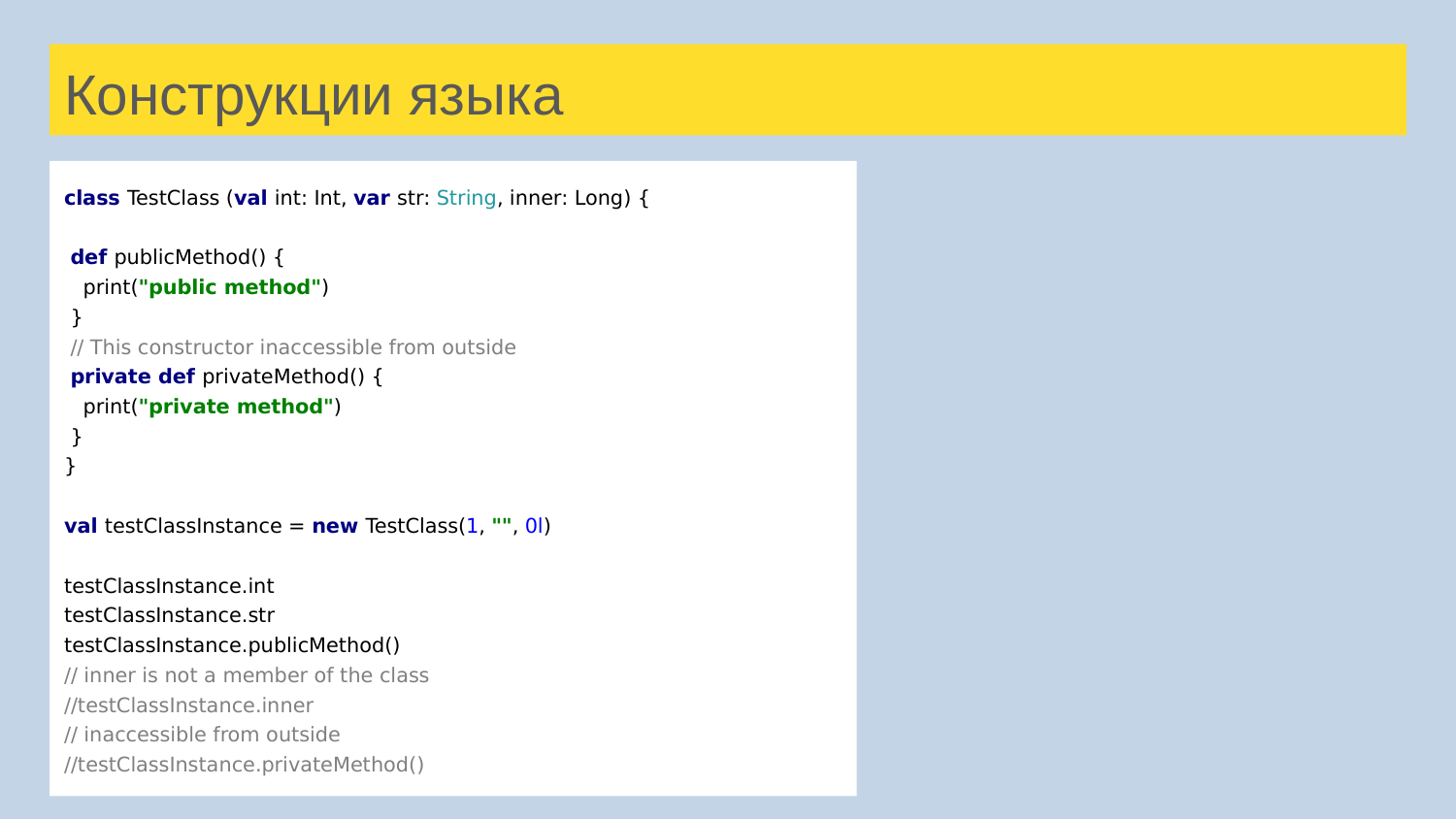

# Конструкции языка
class TestClass (val int: Int, var str: String, inner: Long) {

 def publicMethod() {
   print("public method")
 }
 // This constructor inaccessible from outside
 private def privateMethod() {
   print("private method")
 }
}

val testClassInstance = new TestClass(1, "", 0l)

testClassInstance.int
testClassInstance.str
testClassInstance.publicMethod()
// inner is not a member of the class
//testClassInstance.inner
// inaccessible from outside
//testClassInstance.privateMethod()